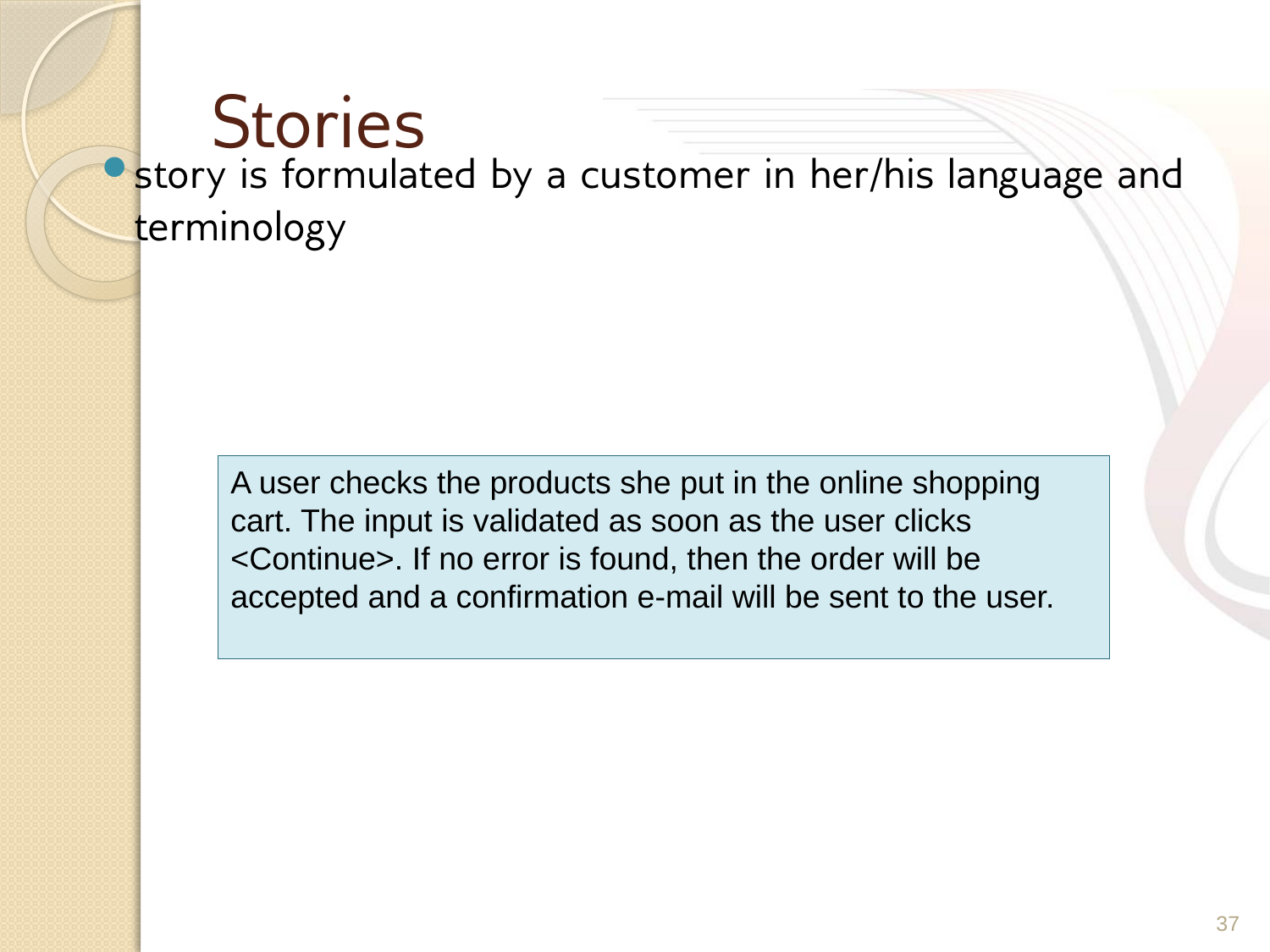

# Stories
story is formulated by a customer in her/his language and terminology

A user checks the products she put in the online shopping cart. The input is validated as soon as the user clicks <Continue>. If no error is found, then the order will be accepted and a confirmation e-mail will be sent to the user.

37